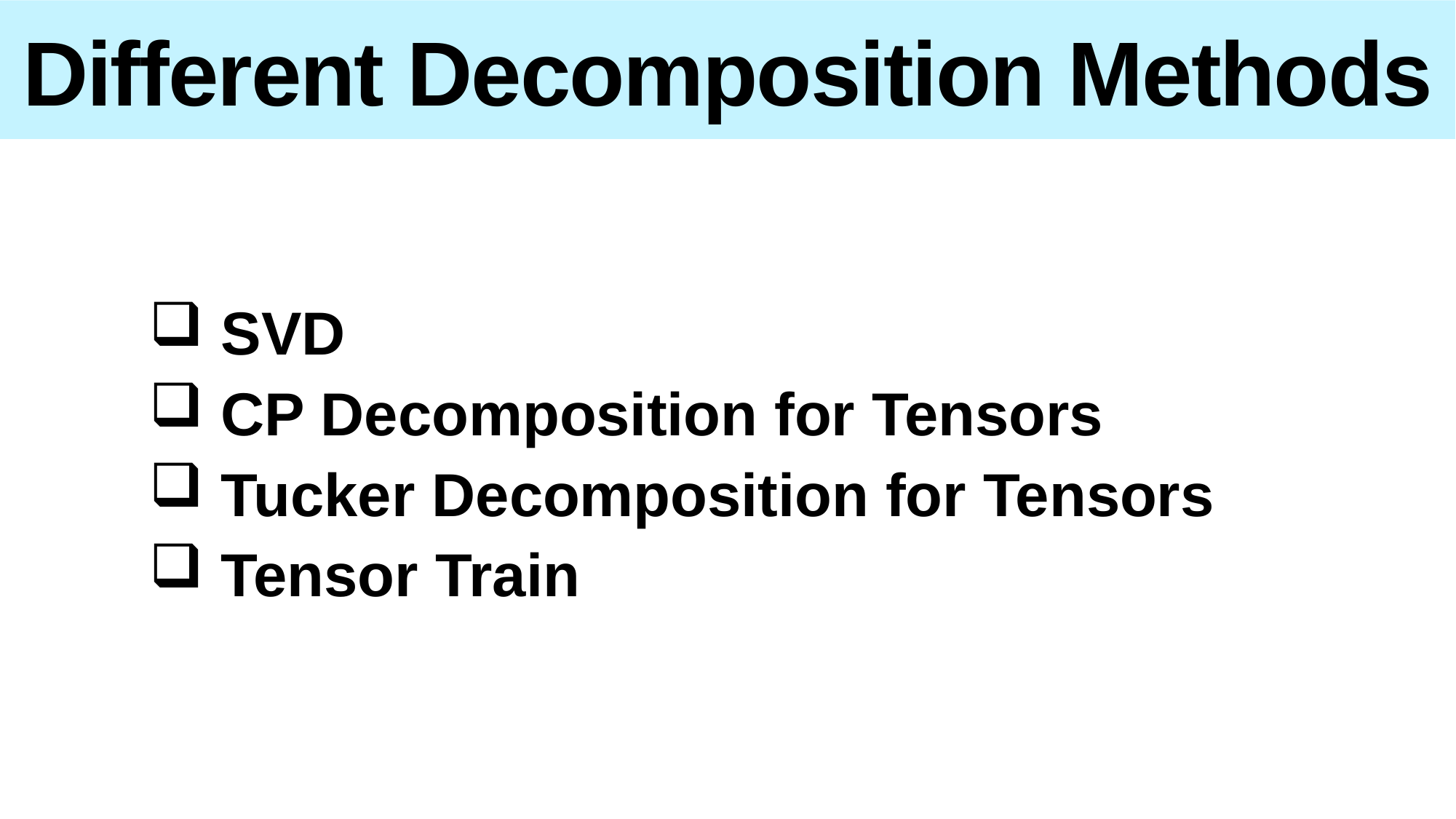

Different Decomposition Methods
 SVD
 CP Decomposition for Tensors
 Tucker Decomposition for Tensors
 Tensor Train